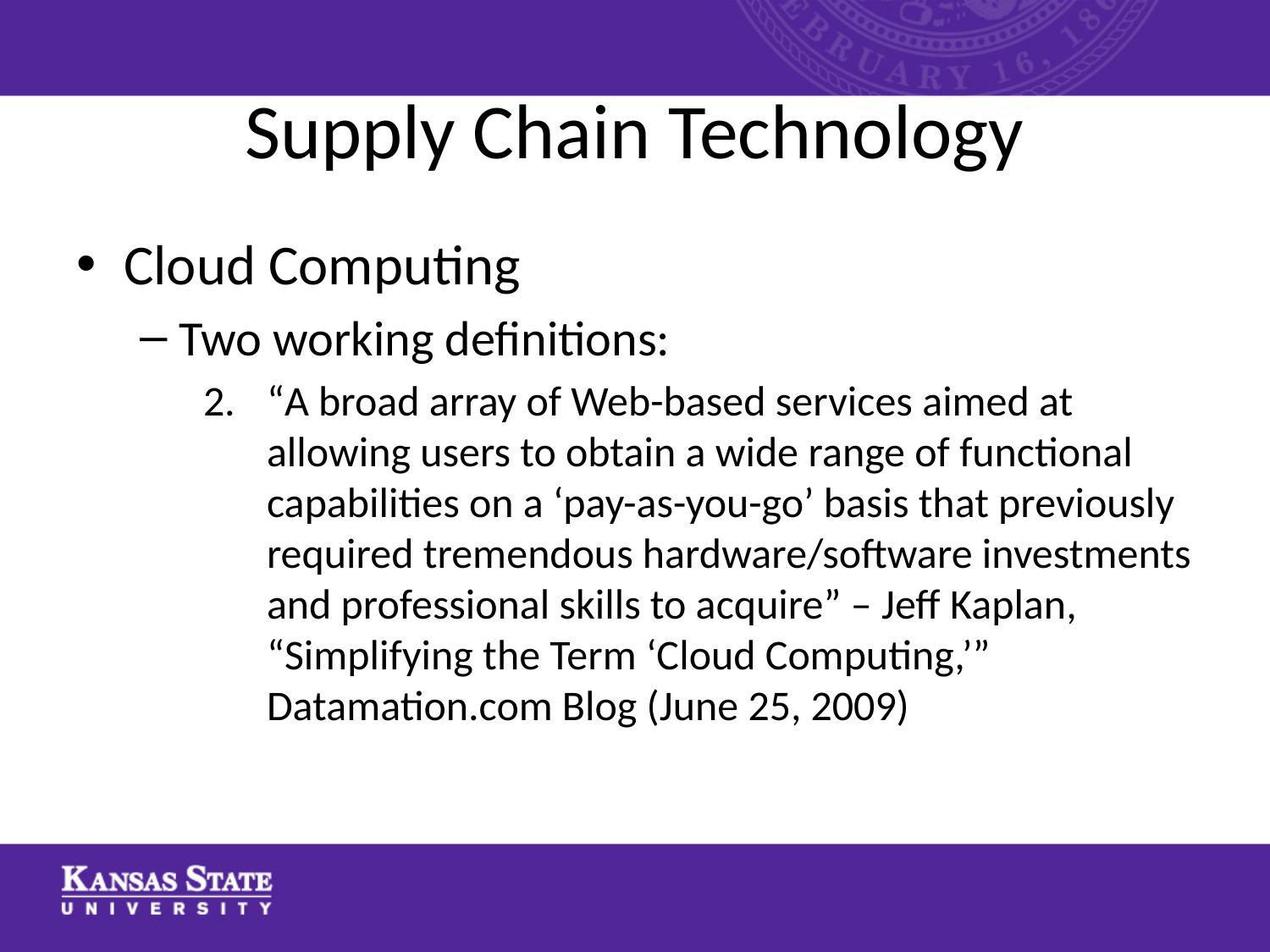

# Supply Chain Technology
Cloud Computing
Two working definitions:
“A broad array of Web-based services aimed at allowing users to obtain a wide range of functional capabilities on a ‘pay-as-you-go’ basis that previously required tremendous hardware/software investments and professional skills to acquire” – Jeff Kaplan, “Simplifying the Term ‘Cloud Computing,’” Datamation.com Blog (June 25, 2009)